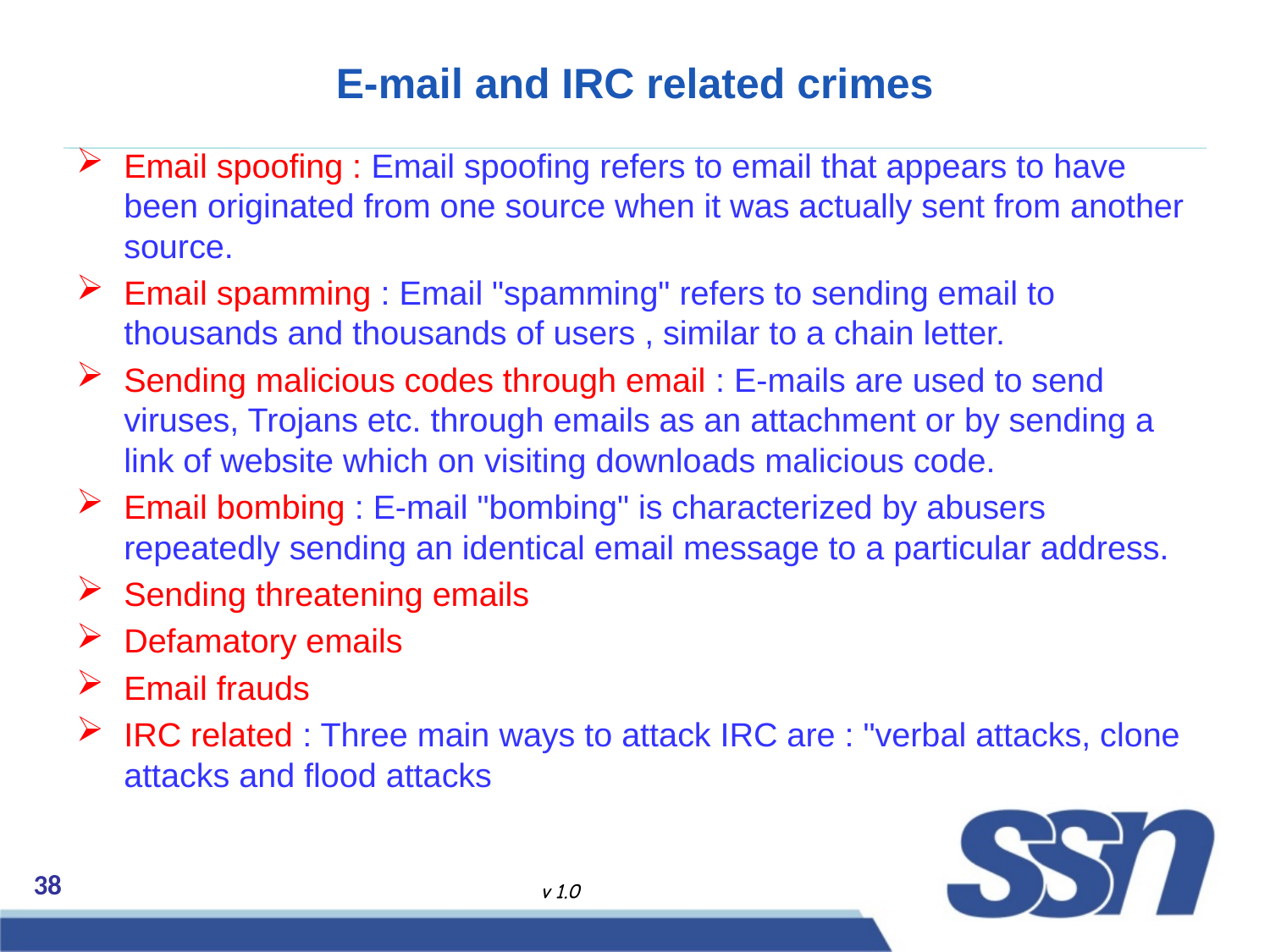

# E-mail and IRC related crimes
Email spoofing : Email spoofing refers to email that appears to have been originated from one source when it was actually sent from another source.
Email spamming : Email "spamming" refers to sending email to thousands and thousands of users , similar to a chain letter.
Sending malicious codes through email : E-mails are used to send viruses, Trojans etc. through emails as an attachment or by sending a link of website which on visiting downloads malicious code.
Email bombing : E-mail "bombing" is characterized by abusers repeatedly sending an identical email message to a particular address.
Sending threatening emails
Defamatory emails
Email frauds
IRC related : Three main ways to attack IRC are : "verbal attacks, clone attacks and flood attacks